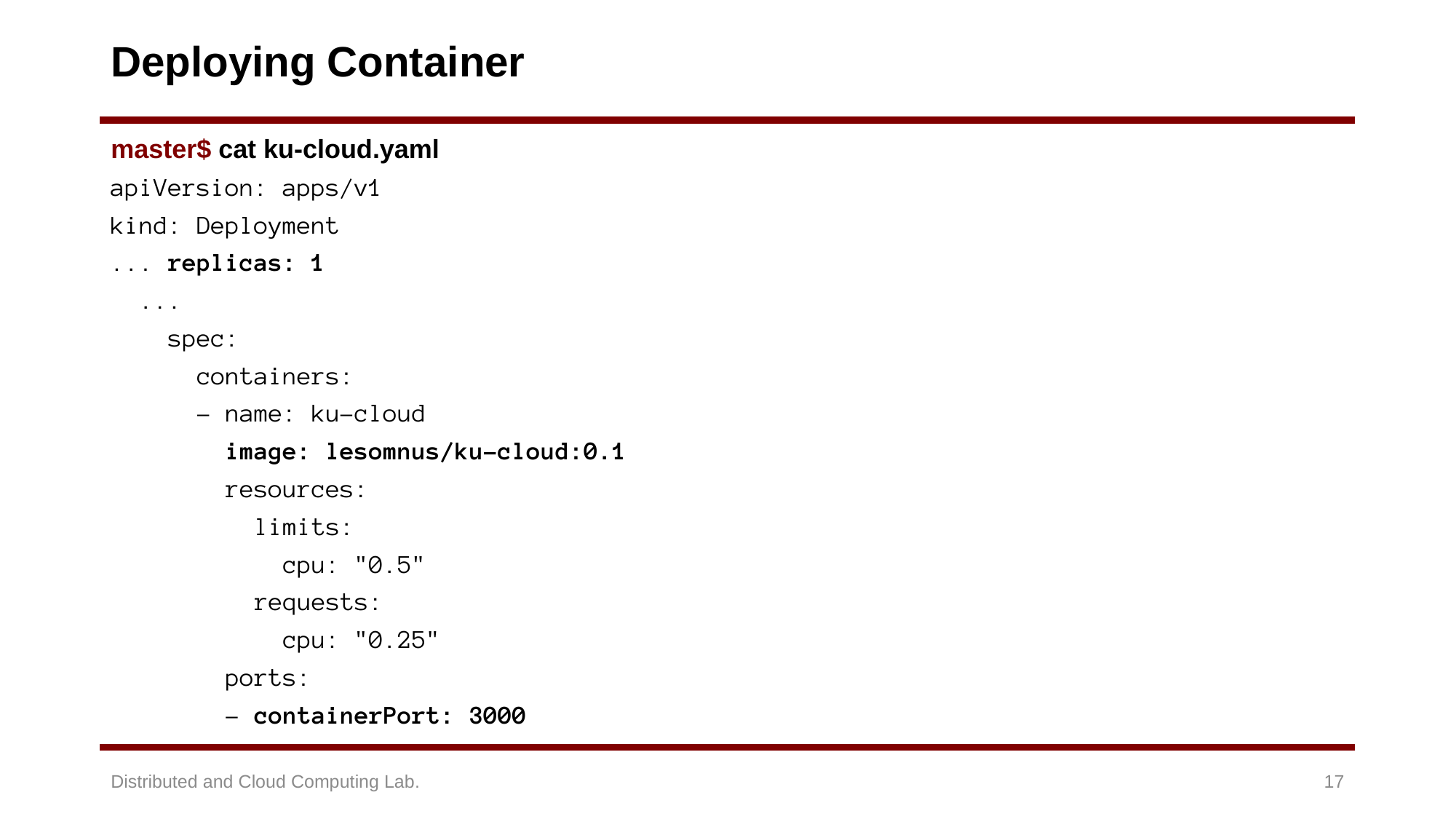

# Deploying Container
master$ cat ku-cloud.yaml
apiVersion: apps/v1
kind: Deployment
... replicas: 1
  ...
    spec:
      containers:
      - name: ku-cloud
        image: lesomnus/ku-cloud:0.1
        resources:
          limits:
            cpu: "0.5"
          requests:
            cpu: "0.25"
        ports:
        - containerPort: 3000
Distributed and Cloud Computing Lab.
17